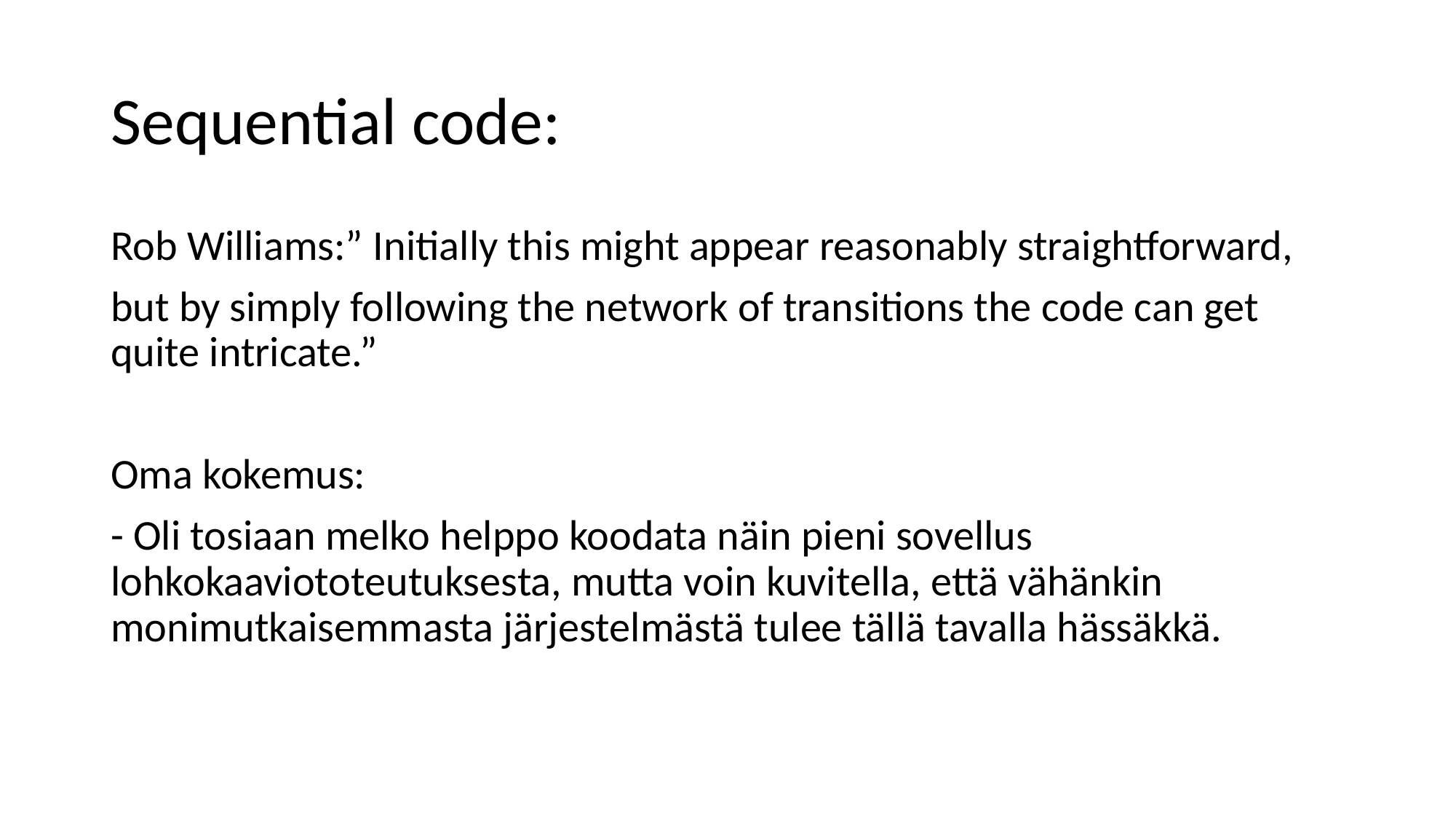

# Sequential code:
Rob Williams:” Initially this might appear reasonably straightforward,
but by simply following the network of transitions the code can get quite intricate.”

Oma kokemus:
- Oli tosiaan melko helppo koodata näin pieni sovellus lohkokaaviototeutuksesta, mutta voin kuvitella, että vähänkin monimutkaisemmasta järjestelmästä tulee tällä tavalla hässäkkä.